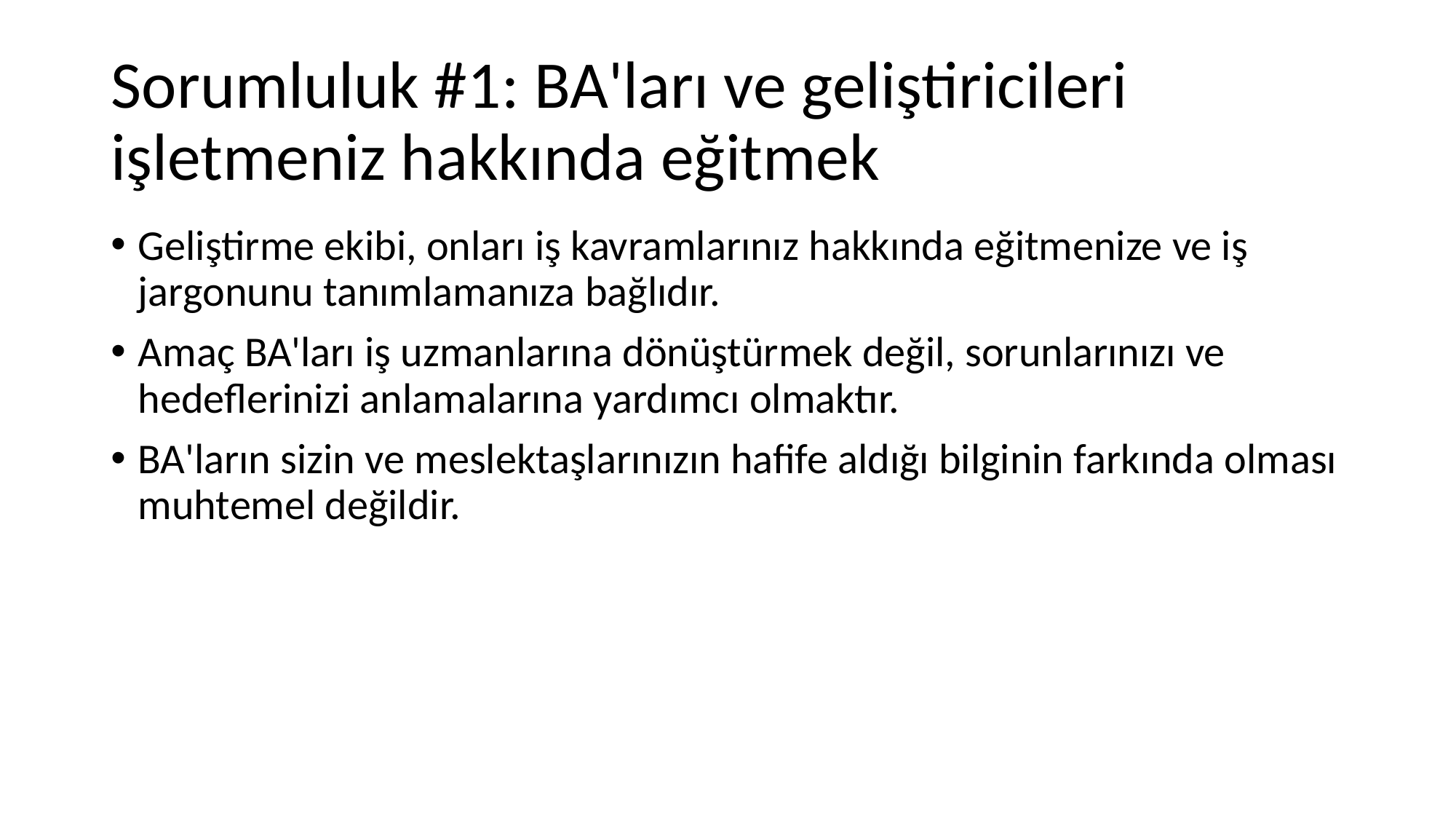

# Sorumluluk #1: BA'ları ve geliştiricileri işletmeniz hakkında eğitmek
Geliştirme ekibi, onları iş kavramlarınız hakkında eğitmenize ve iş jargonunu tanımlamanıza bağlıdır.
Amaç BA'ları iş uzmanlarına dönüştürmek değil, sorunlarınızı ve hedeflerinizi anlamalarına yardımcı olmaktır.
BA'ların sizin ve meslektaşlarınızın hafife aldığı bilginin farkında olması muhtemel değildir.